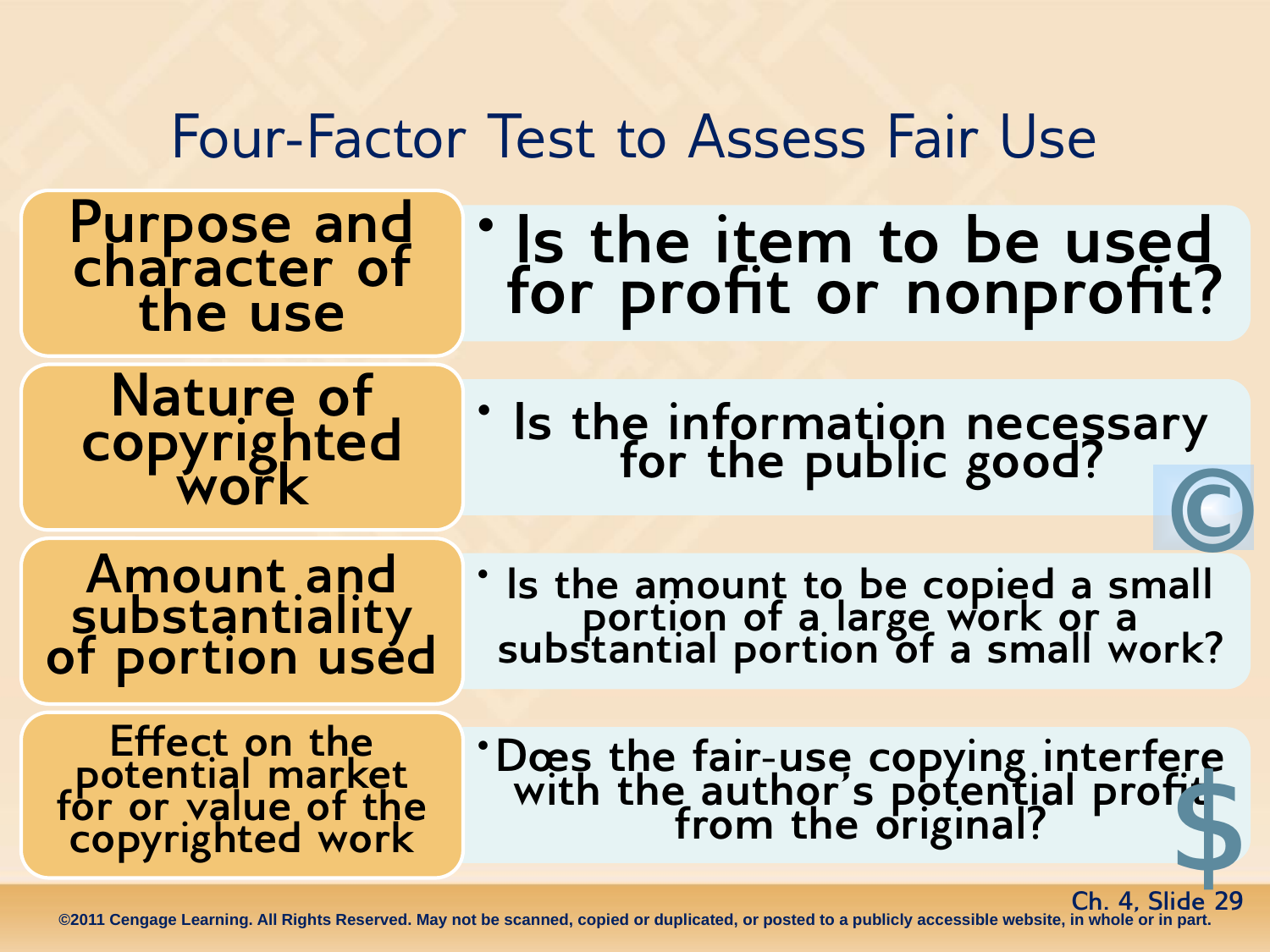

# Four-Factor Test to Assess Fair Use
Effect on the potential market for or value of the copyrighted work
©
$